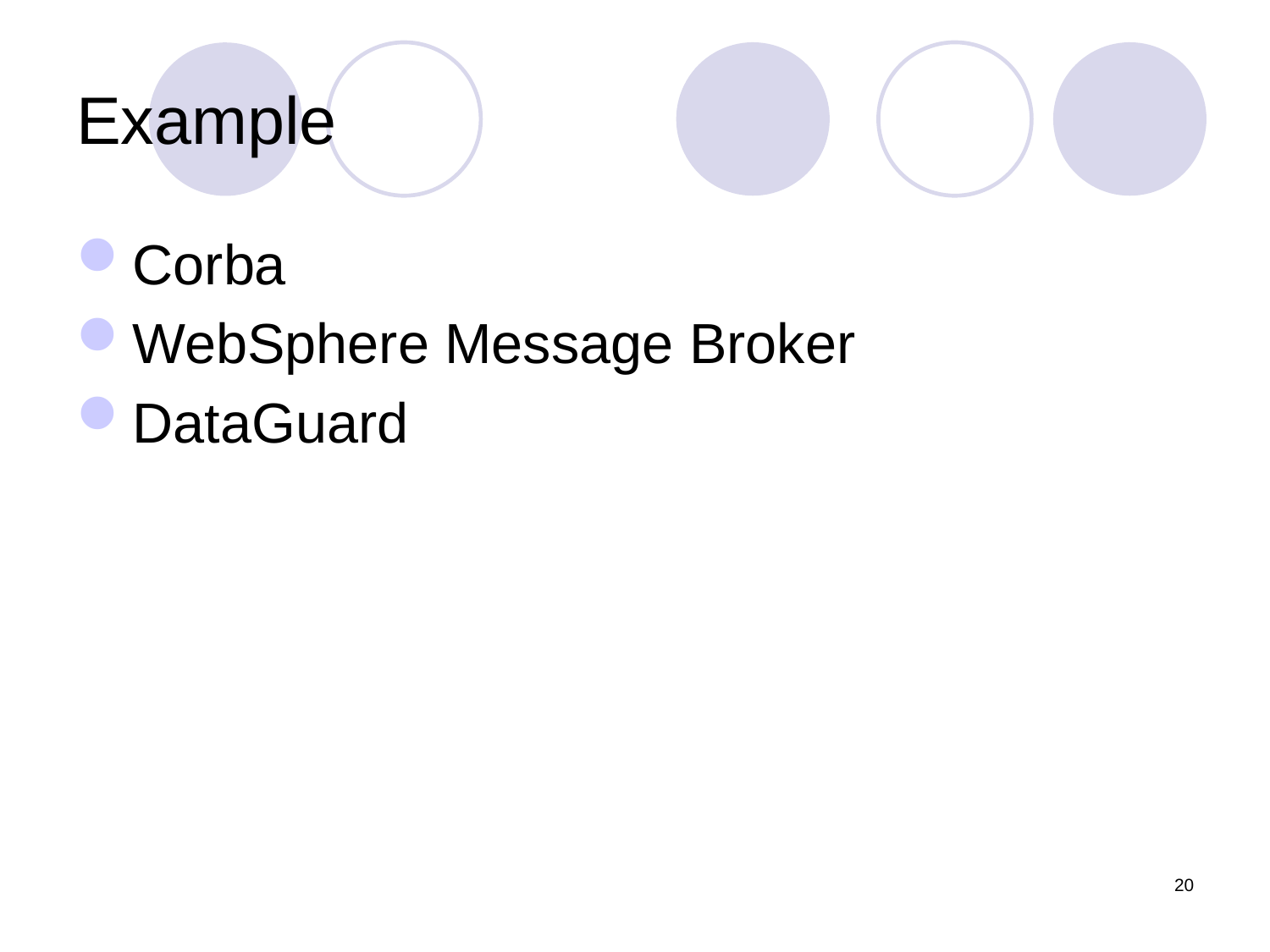

# Example
Corba
WebSphere Message Broker
DataGuard
20